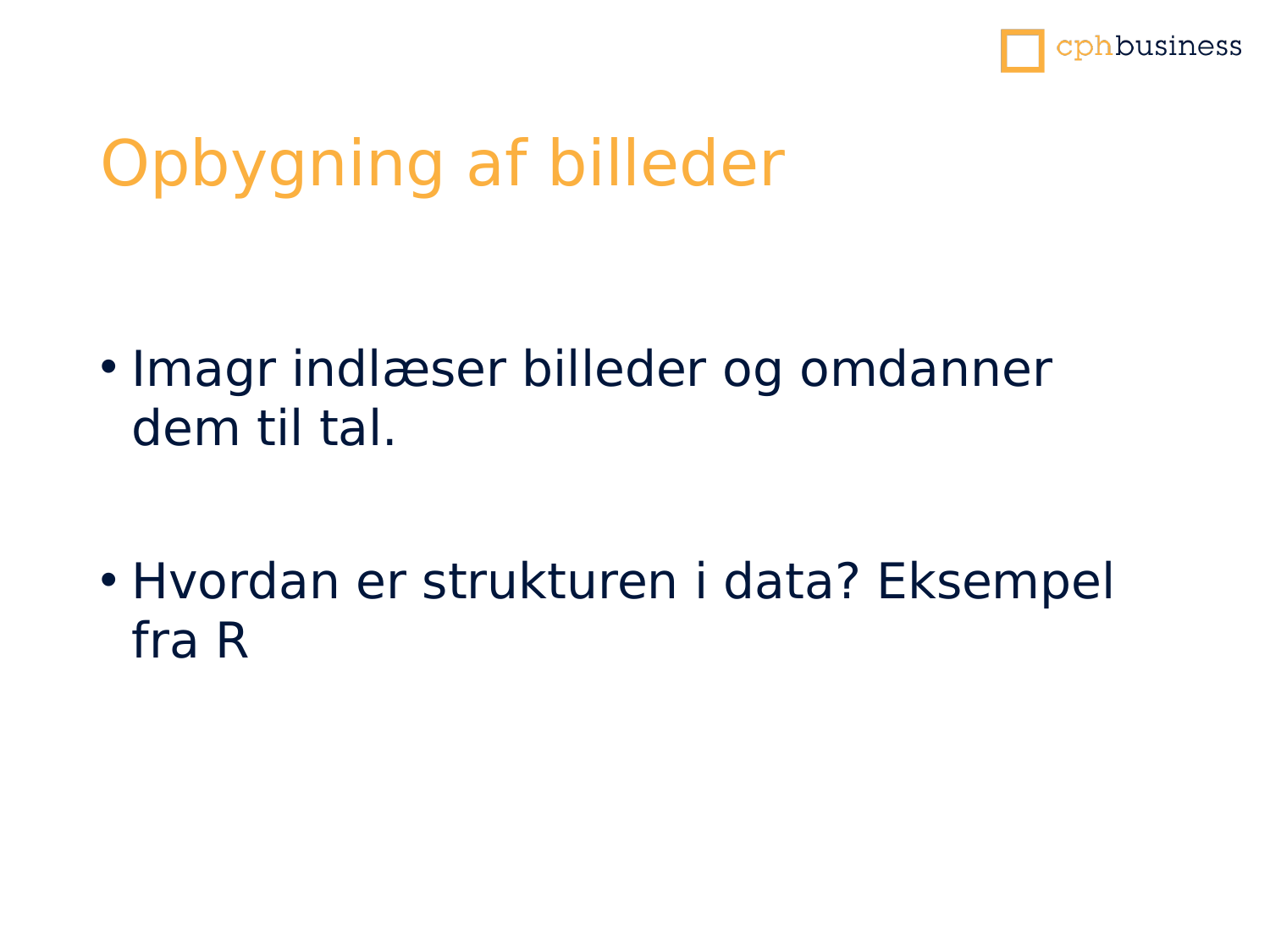

# Opbygning af billeder

Imagr indlæser billeder og omdanner dem til tal.

Hvordan er strukturen i data? Eksempel fra R